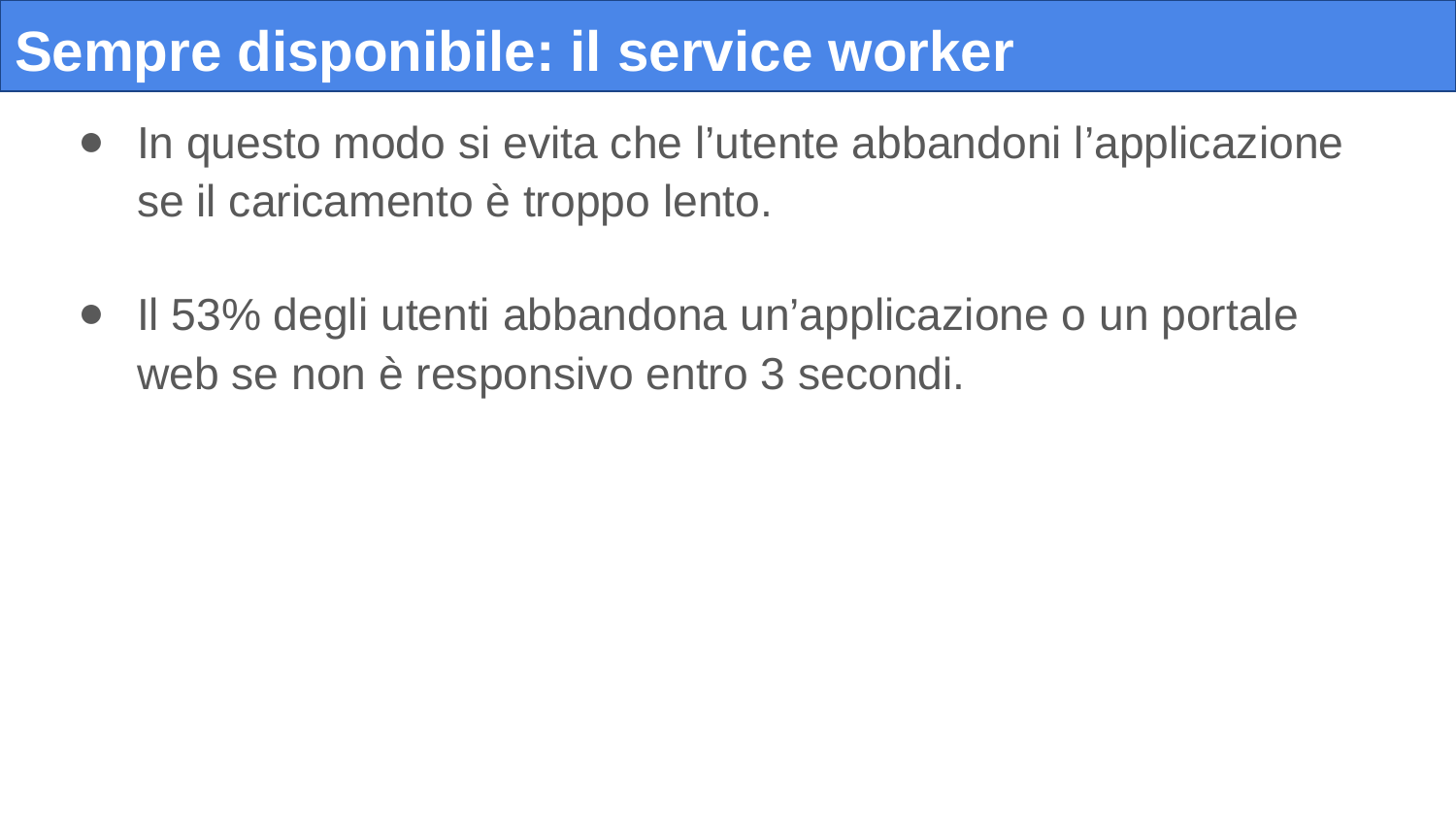

# Sempre disponibile: il service worker
In questo modo si evita che l’utente abbandoni l’applicazione se il caricamento è troppo lento.
Il 53% degli utenti abbandona un’applicazione o un portale web se non è responsivo entro 3 secondi.